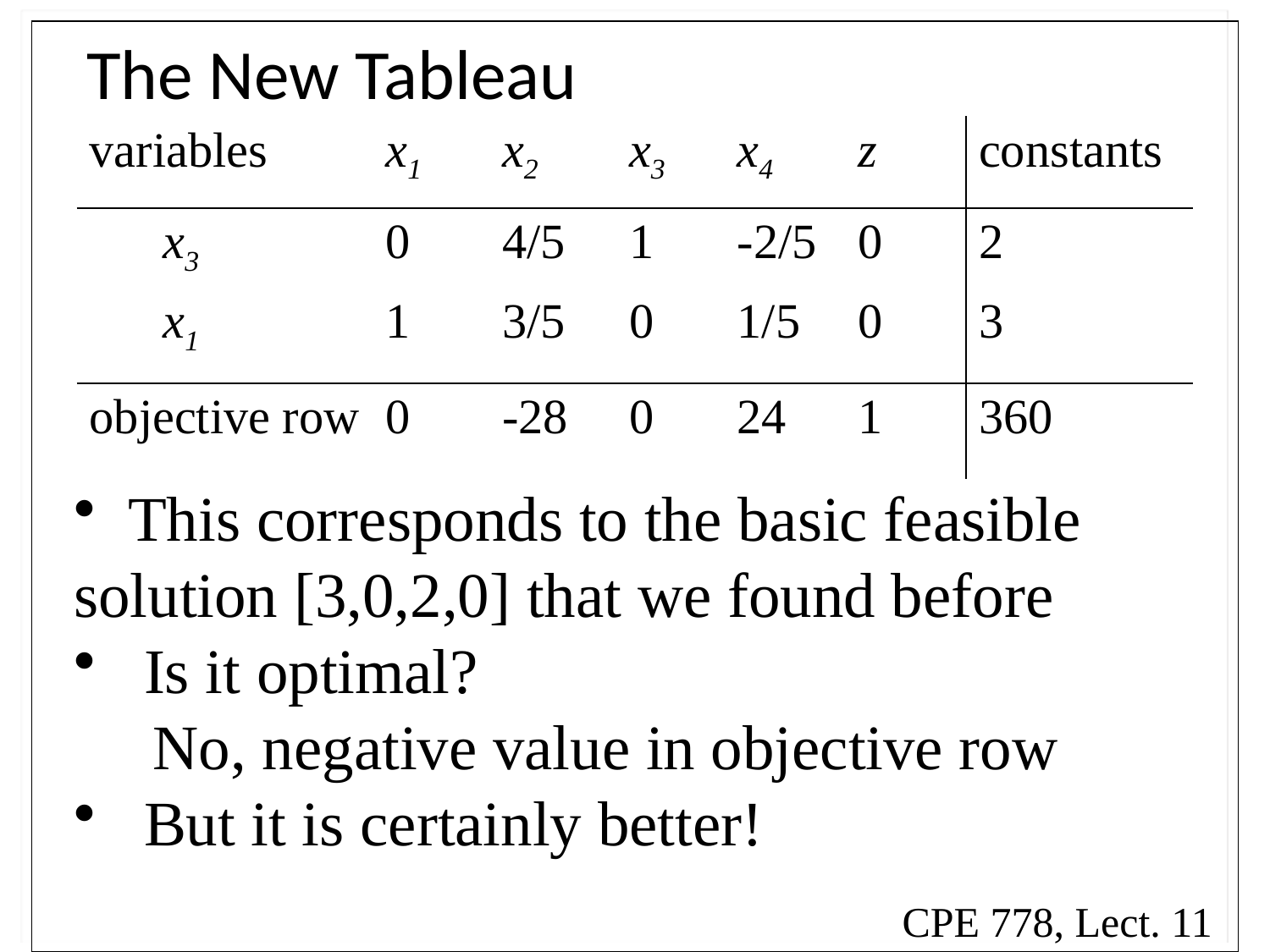

# The New Tableau

| variables | x1 | x2 | x3 | x4 | z | constants |
| --- | --- | --- | --- | --- | --- | --- |
| x3 | 0 | 4/5 | 1 | -2/5 | 0 | 2 |
| x1 | 1 | 3/5 | 0 | 1/5 | 0 | 3 |
| objective row | 0 | -28 | 0 | 24 | 1 | 360 |
  This corresponds to the basic feasible solution [3,0,2,0] that we found before
   Is it optimal?
     No, negative value in objective row
   But it is certainly better!
CPE 778, Lect. 11